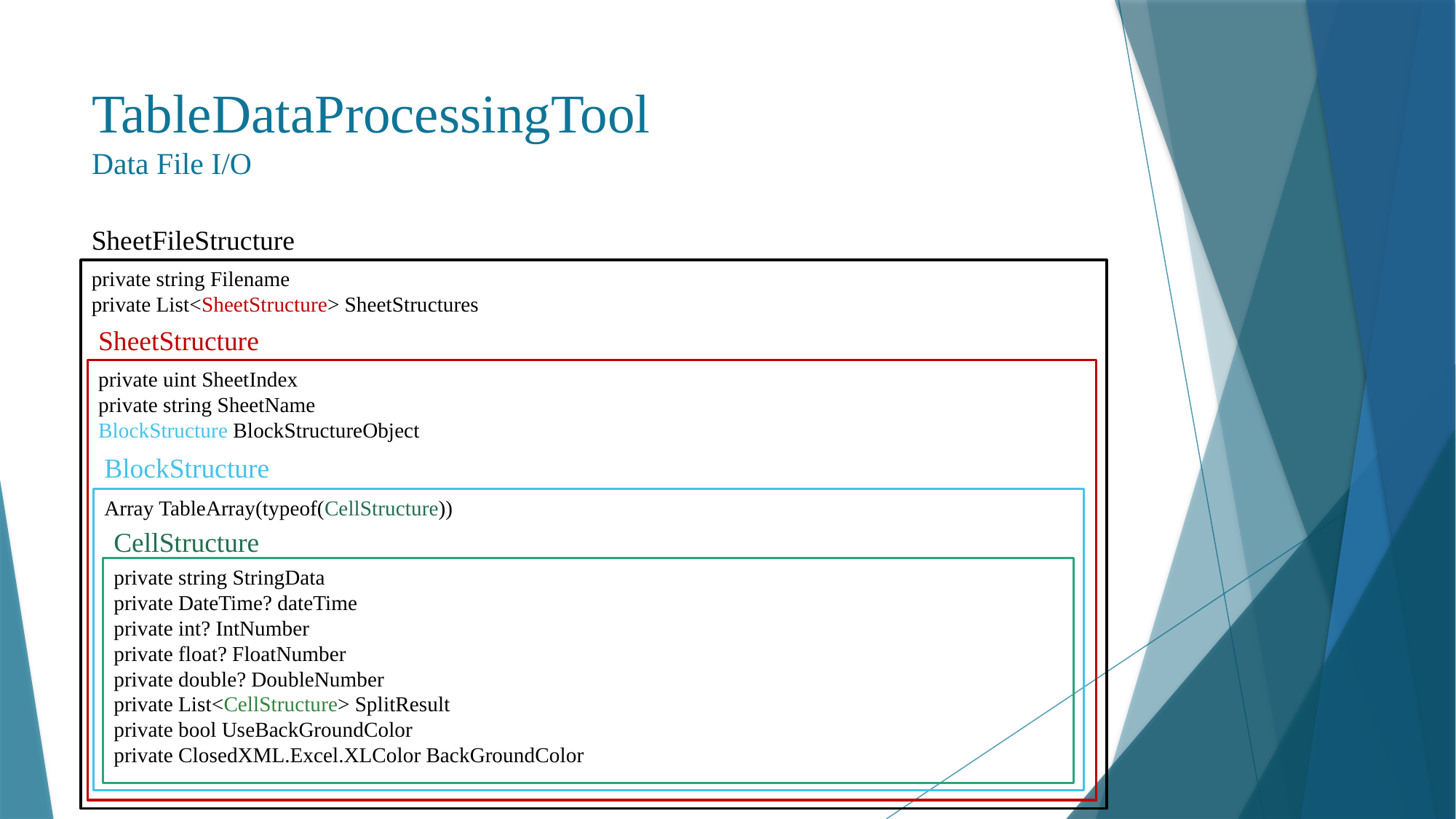

# TableDataProcessingTool Data File I/O
SheetFileStructure
private string Filename
private List<SheetStructure> SheetStructures

SheetStructure
private uint SheetIndex
private string SheetName
BlockStructure BlockStructureObject
BlockStructure
Array TableArray(typeof(CellStructure))
CellStructure
private string StringData
private DateTime? dateTime
private int? IntNumber
private float? FloatNumber
private double? DoubleNumber
private List<CellStructure> SplitResult
private bool UseBackGroundColor
private ClosedXML.Excel.XLColor BackGroundColor